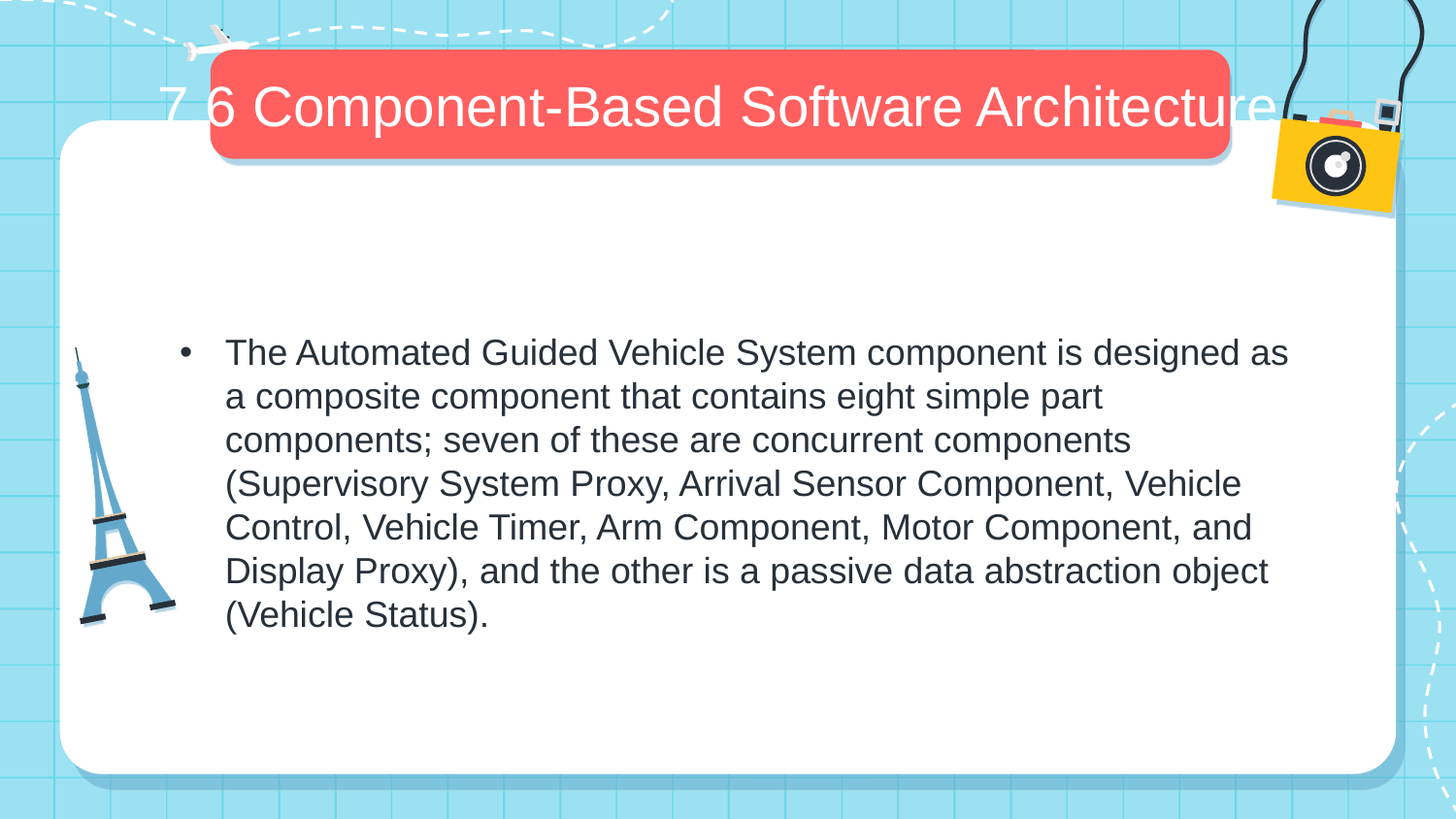

# 7.6 Component-Based Software Architecture
The Automated Guided Vehicle System component is designed as a composite component that contains eight simple part components; seven of these are concurrent components (Supervisory System Proxy, Arrival Sensor Component, Vehicle Control, Vehicle Timer, Arm Component, Motor Component, and Display Proxy), and the other is a passive data abstraction object (Vehicle Status).